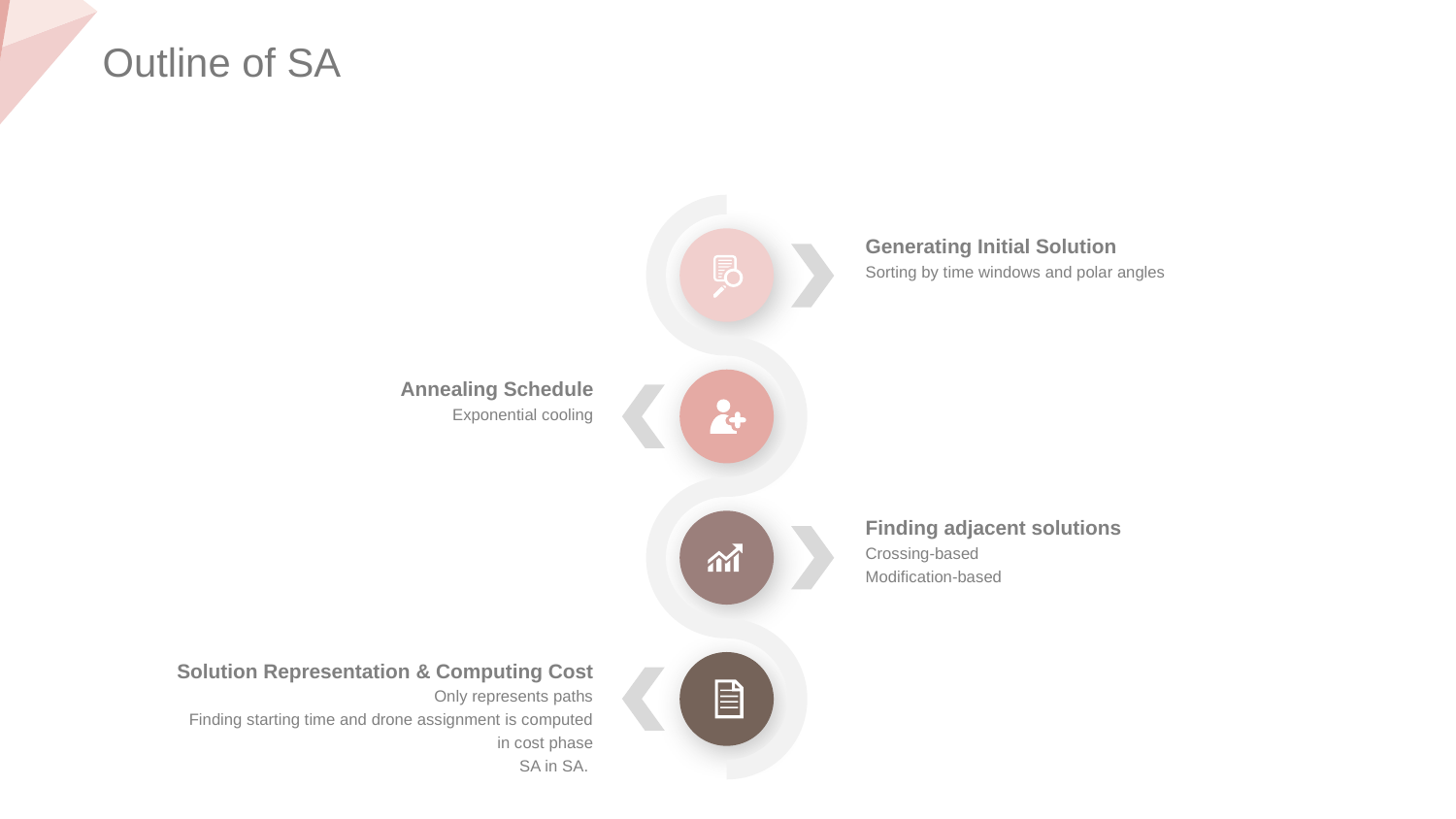

Outline of SA

Generating Initial Solution
Sorting by time windows and polar angles

Annealing Schedule
Exponential cooling

Finding adjacent solutions
Crossing-based
Modification-based

Solution Representation & Computing Cost
Only represents paths
Finding starting time and drone assignment is computed
in cost phase
SA in SA.